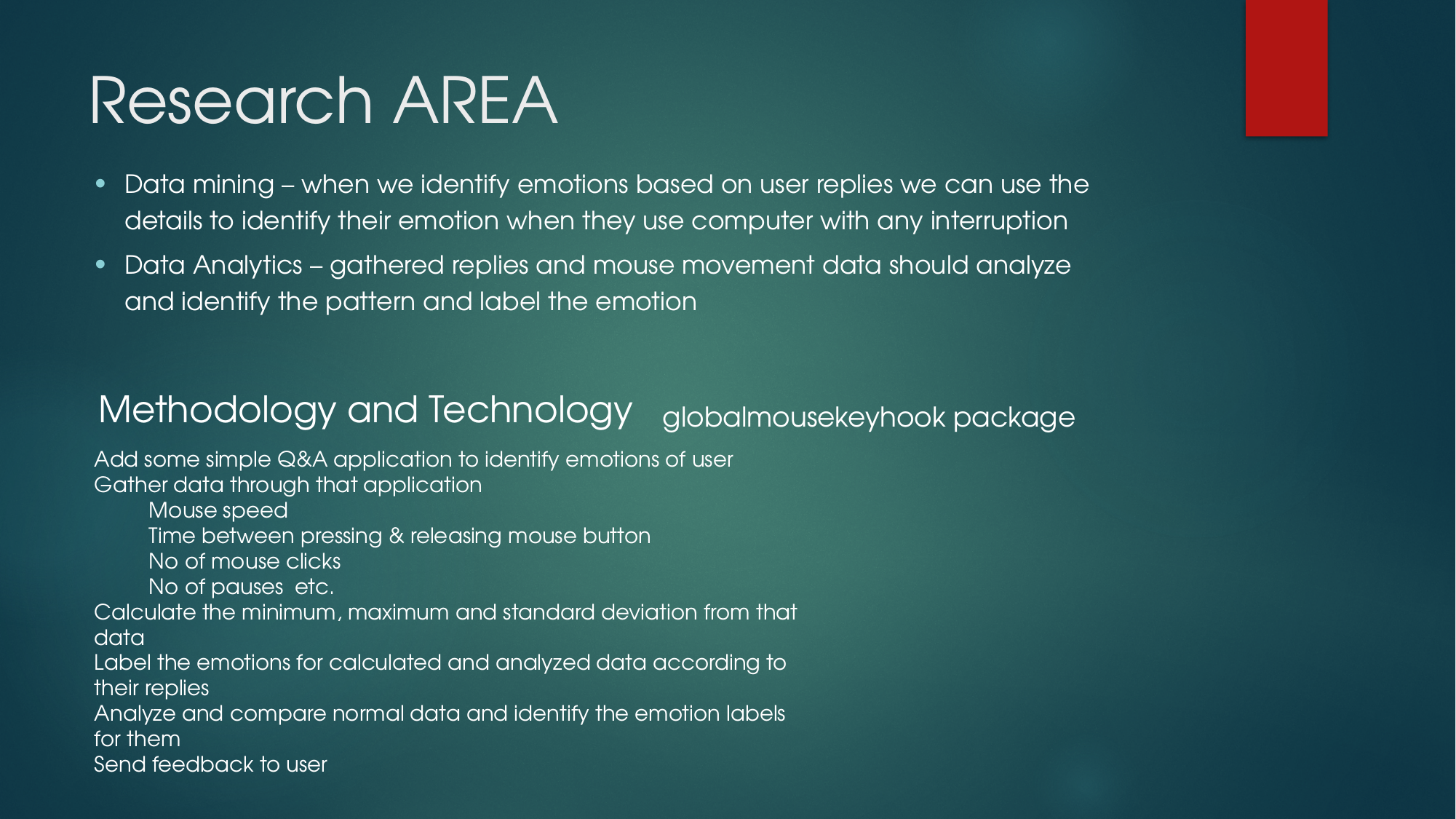

# Research AREA
Data mining – when we identify emotions based on user replies we can use the details to identify their emotion when they use computer with any interruption
Data Analytics – gathered replies and mouse movement data should analyze and identify the pattern and label the emotion

Methodology and Technology
globalmousekeyhook package
Add some simple Q&A application to identify emotions of user
Gather data through that application
Mouse speed
Time between pressing & releasing mouse button
No of mouse clicks
No of pauses  etc.
Calculate the minimum, maximum and standard deviation from that data
Label the emotions for calculated and analyzed data according to their replies
Analyze and compare normal data and identify the emotion labels for them
Send feedback to user